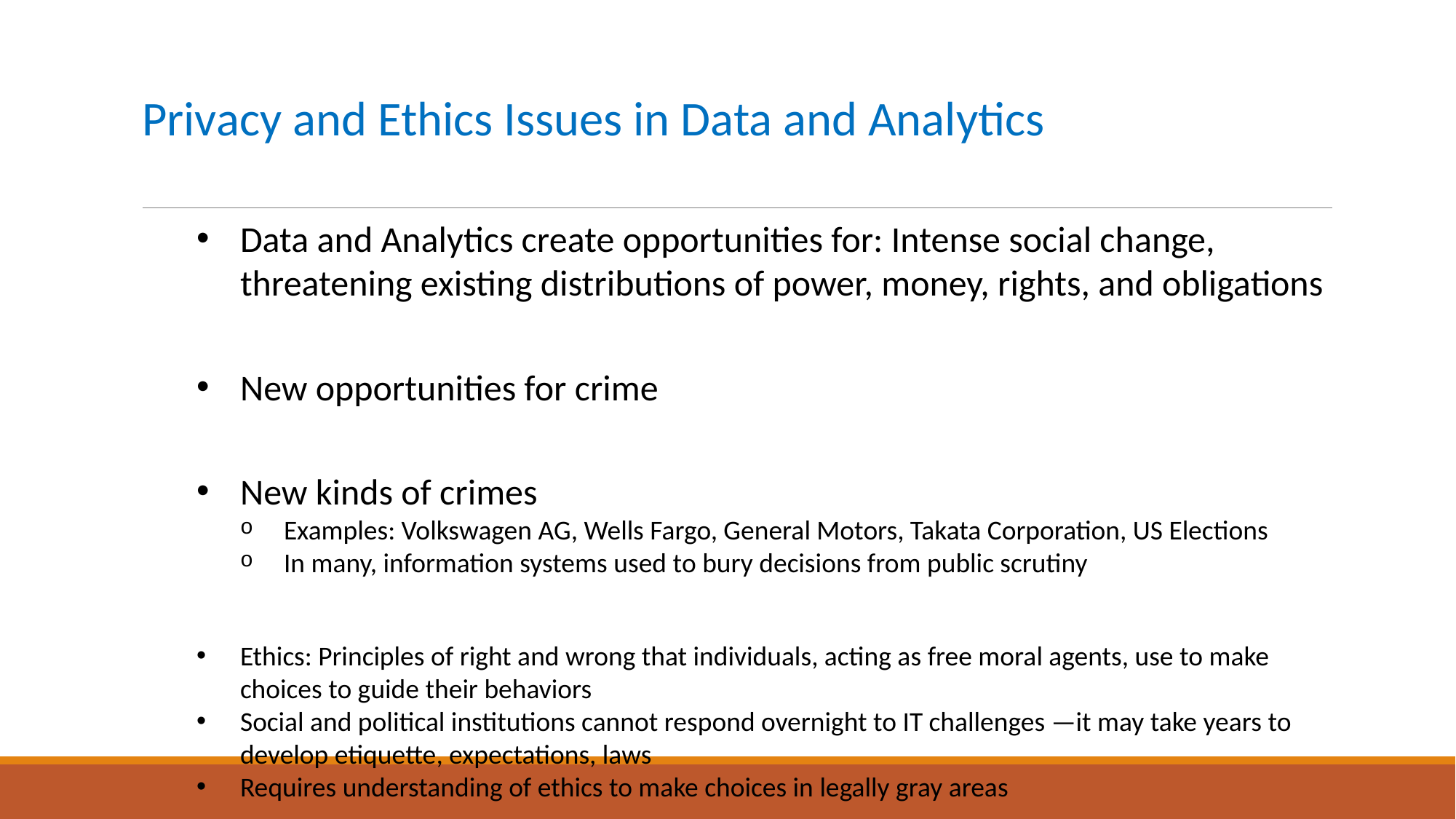

# Privacy and Ethics Issues in Data and Analytics
Data and Analytics create opportunities for: Intense social change, threatening existing distributions of power, money, rights, and obligations

New opportunities for crime

New kinds of crimes
Examples: Volkswagen AG, Wells Fargo, General Motors, Takata Corporation, US Elections
In many, information systems used to bury decisions from public scrutiny

Ethics: Principles of right and wrong that individuals, acting as free moral agents, use to make choices to guide their behaviors
Social and political institutions cannot respond overnight to IT challenges —it may take years to develop etiquette, expectations, laws
Requires understanding of ethics to make choices in legally gray areas